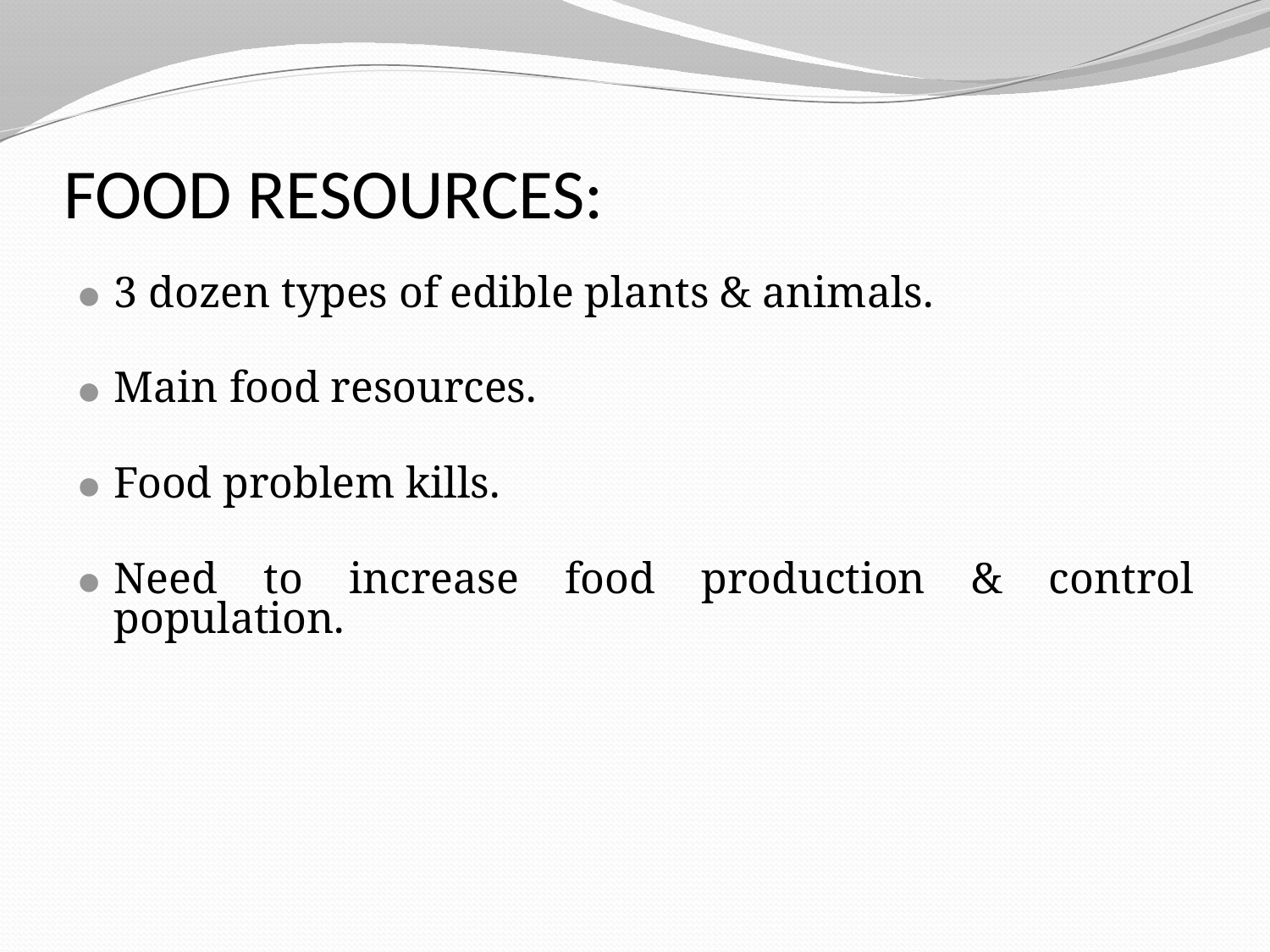

# FOOD RESOURCES:
3 dozen types of edible plants & animals.

Main food resources.

Food problem kills.

Need to increase food production & control population.